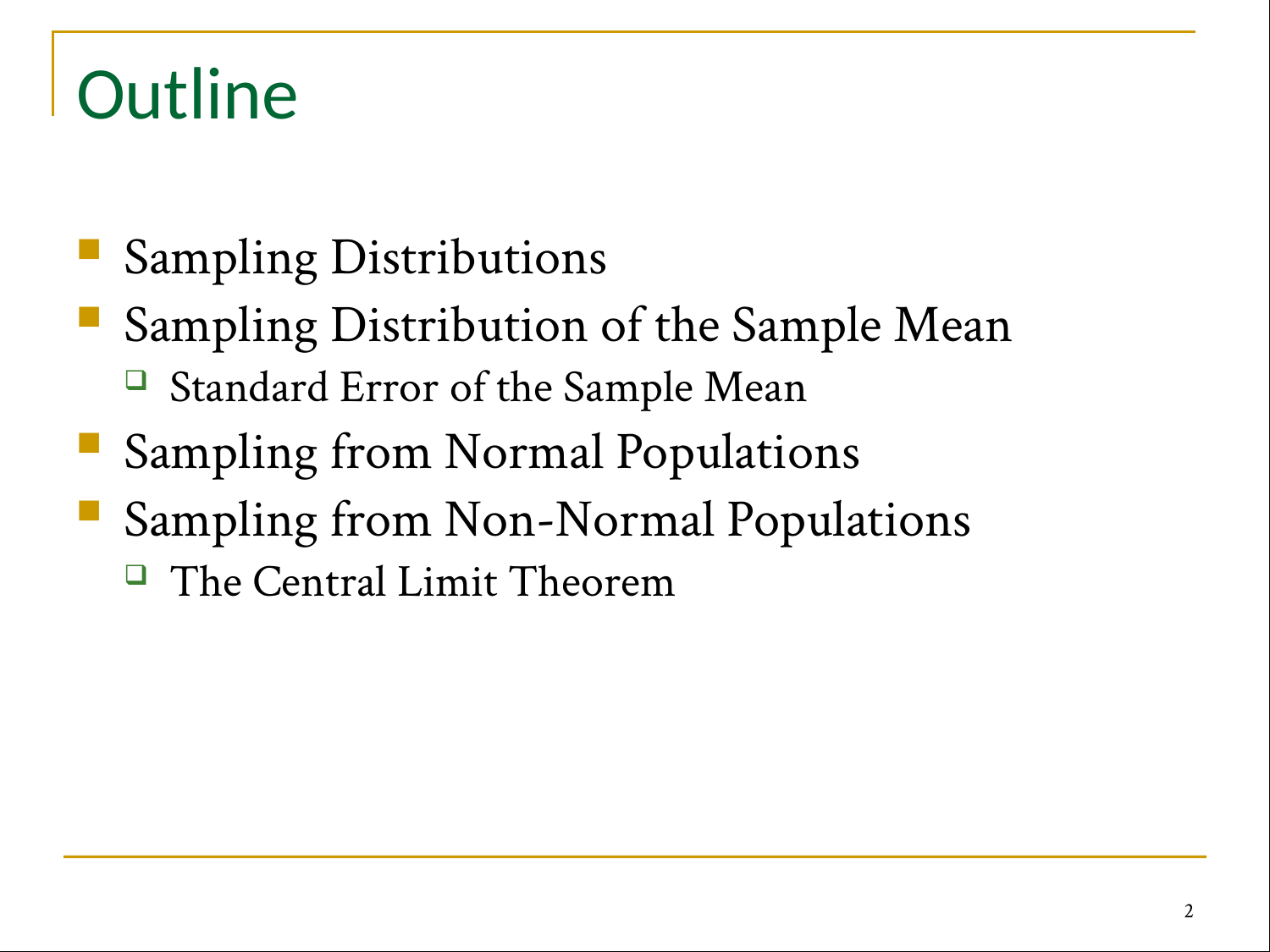

# Outline
Sampling Distributions
Sampling Distribution of the Sample Mean
Standard Error of the Sample Mean
Sampling from Normal Populations
Sampling from Non-Normal Populations
The Central Limit Theorem
2